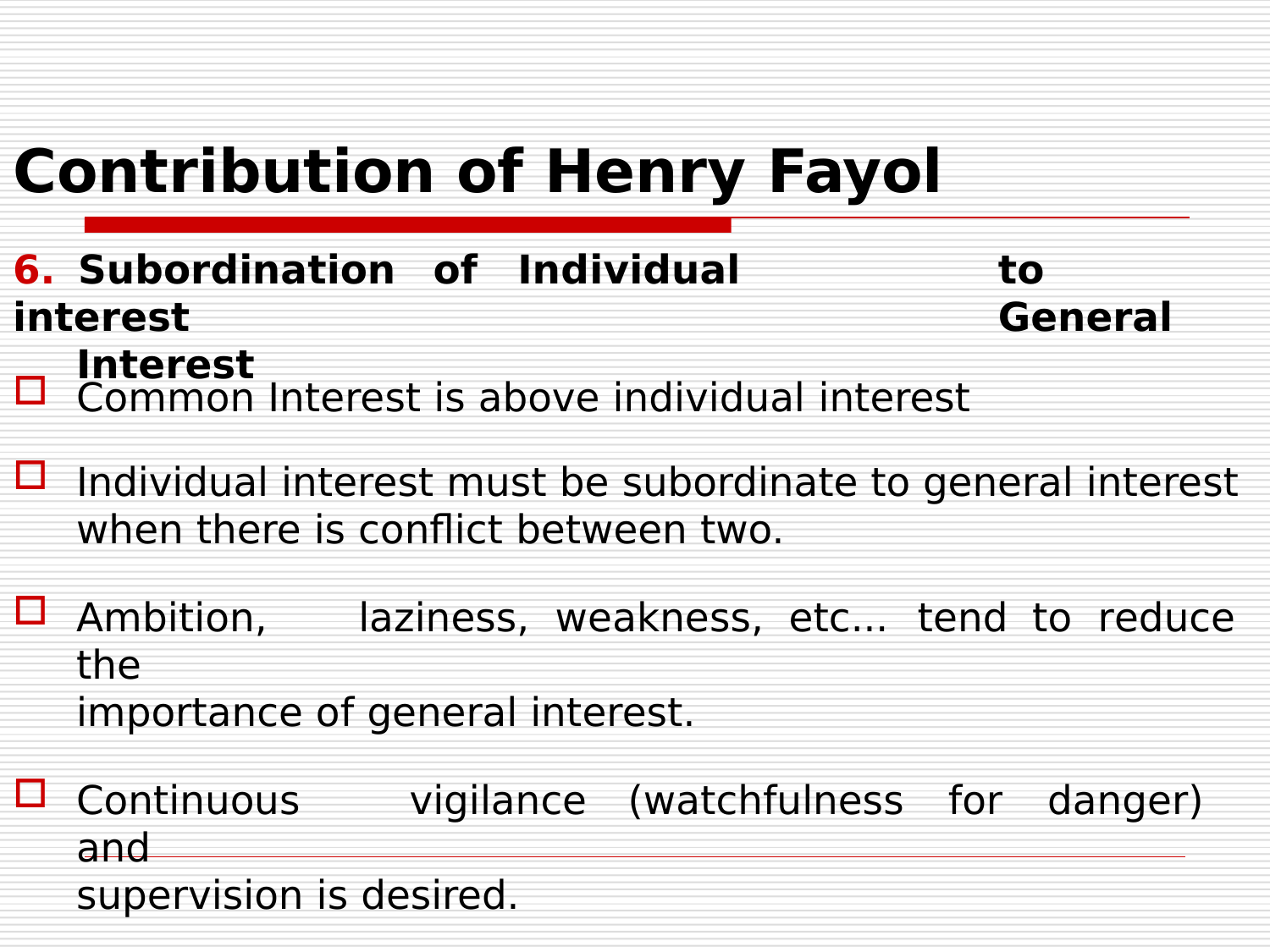

# Contribution of Henry Fayol
6.	Subordination	of	Individual	interest
Interest
to	General
Common Interest is above individual interest
Individual interest must be subordinate to general interest  when there is conflict between two.
Ambition,	laziness,	weakness,	etc...	tend	to	reduce	the
importance of general interest.
Continuous	vigilance	(watchfulness	for	danger)	and
supervision is desired.